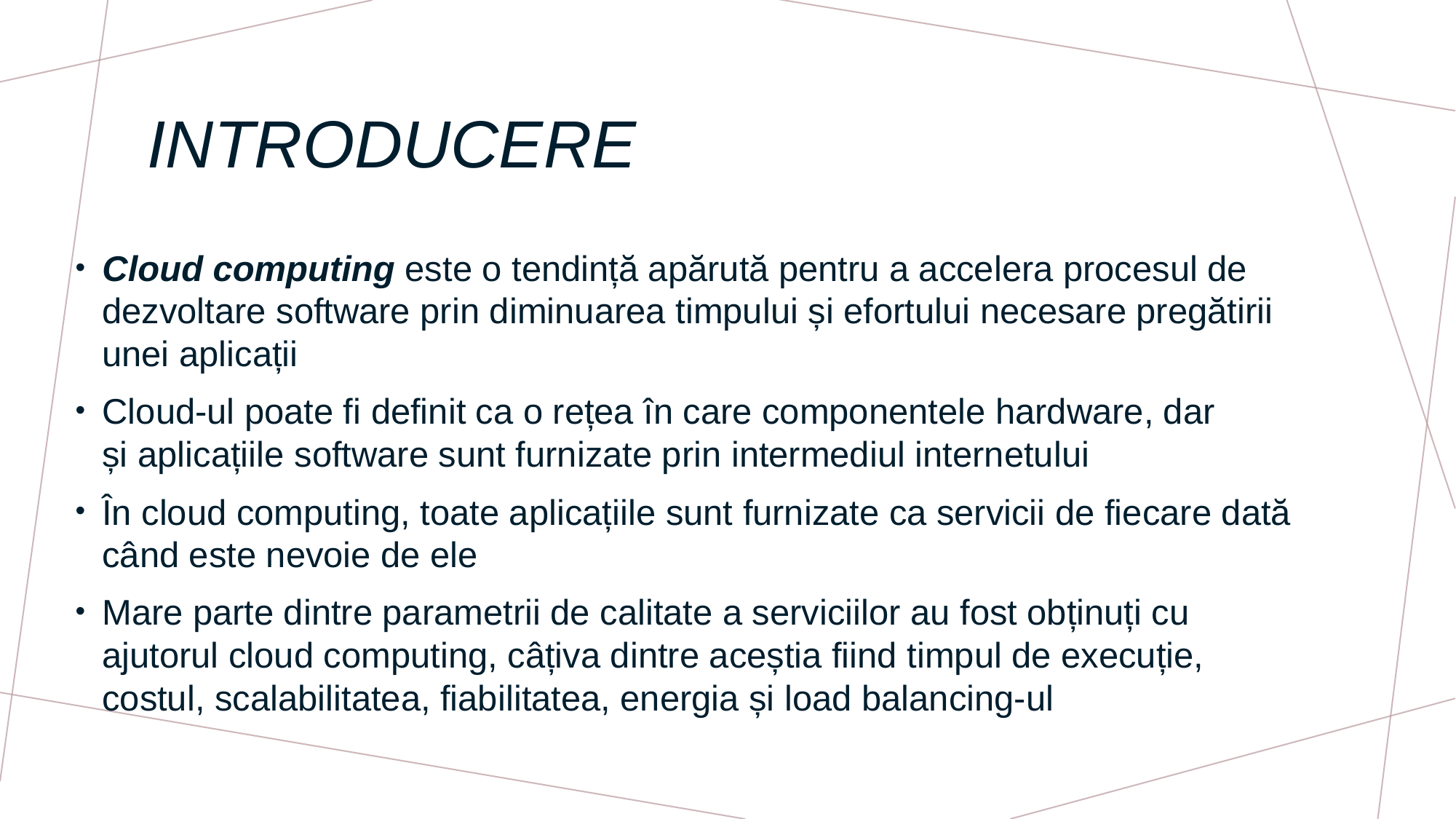

# Introducere
Cloud computing este o tendință apărută pentru a accelera procesul de dezvoltare software prin diminuarea timpului și efortului necesare pregătirii unei aplicații
Cloud-ul poate fi definit ca o rețea în care componentele hardware, dar și aplicațiile software sunt furnizate prin intermediul internetului
În cloud computing, toate aplicațiile sunt furnizate ca servicii de fiecare dată când este nevoie de ele
Mare parte dintre parametrii de calitate a serviciilor au fost obținuți cu ajutorul cloud computing, câțiva dintre aceștia fiind timpul de execuție, costul, scalabilitatea, fiabilitatea, energia și load balancing-ul